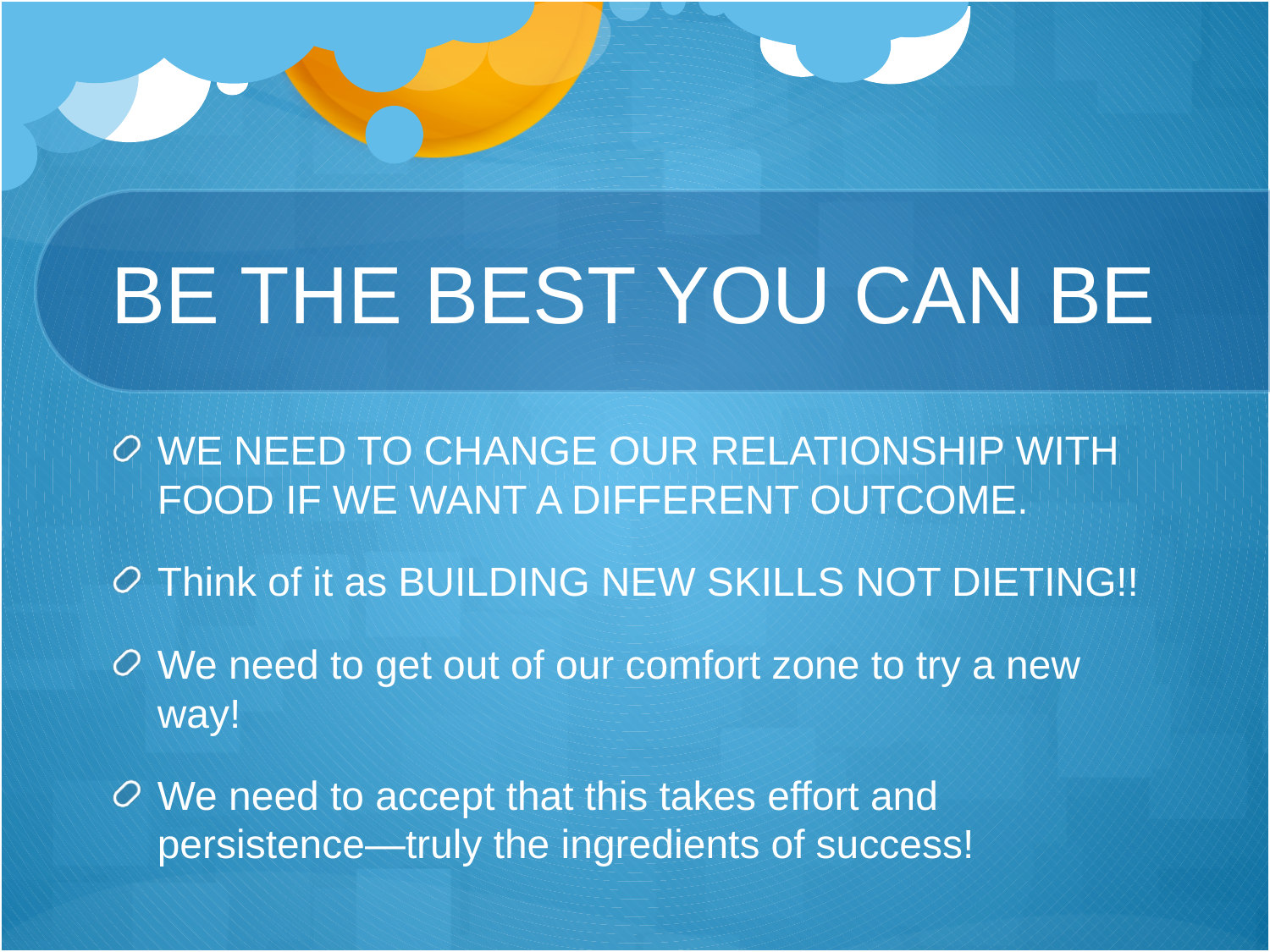

# BE THE BEST YOU CAN BE
WE NEED TO CHANGE OUR RELATIONSHIP WITH FOOD IF WE WANT A DIFFERENT OUTCOME.
Think of it as BUILDING NEW SKILLS NOT DIETING!!
We need to get out of our comfort zone to try a new way!
We need to accept that this takes effort and persistence—truly the ingredients of success!